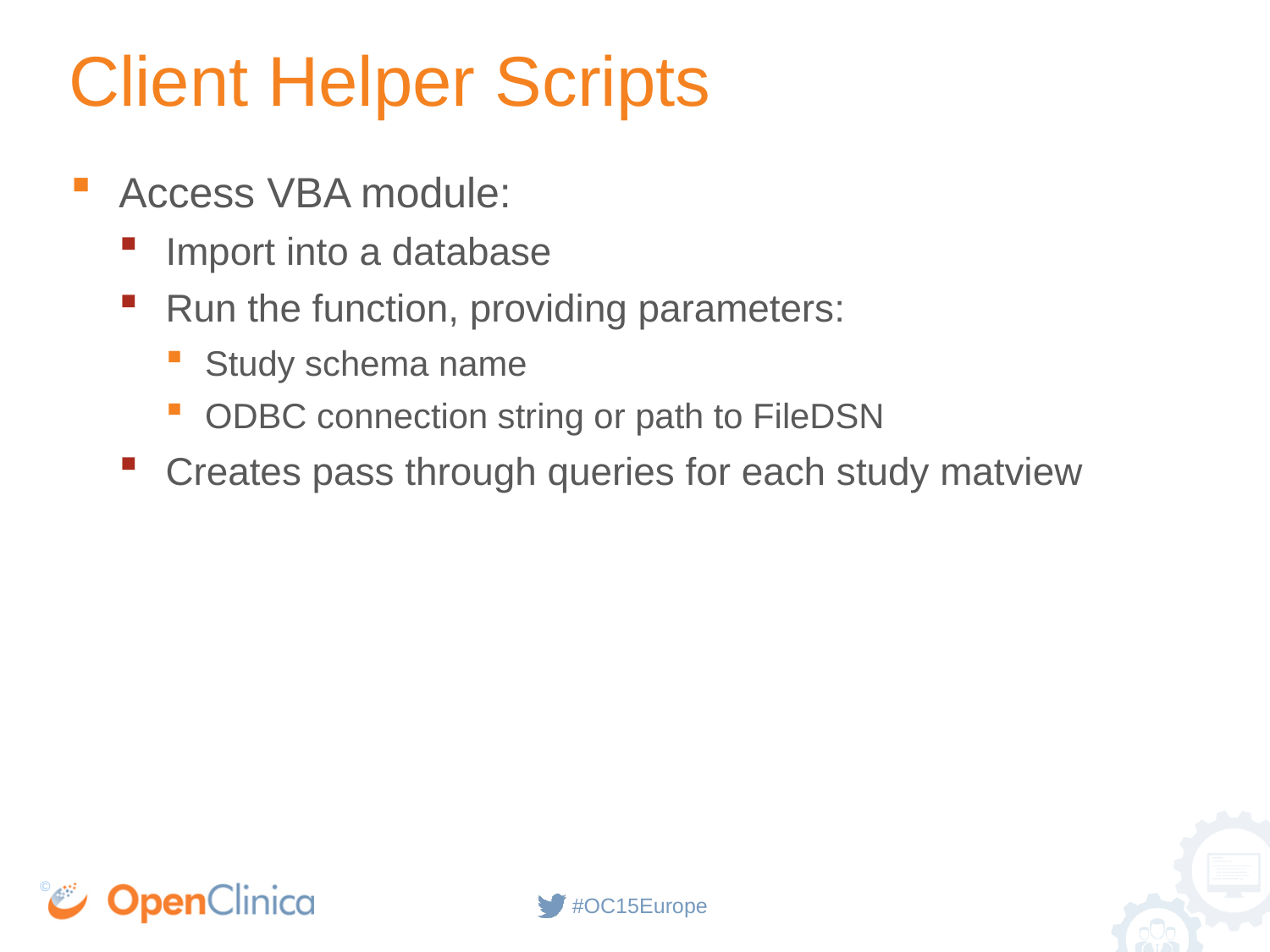

# Client Helper Scripts
Access VBA module:
Import into a database
Run the function, providing parameters:
Study schema name
ODBC connection string or path to FileDSN
Creates pass through queries for each study matview